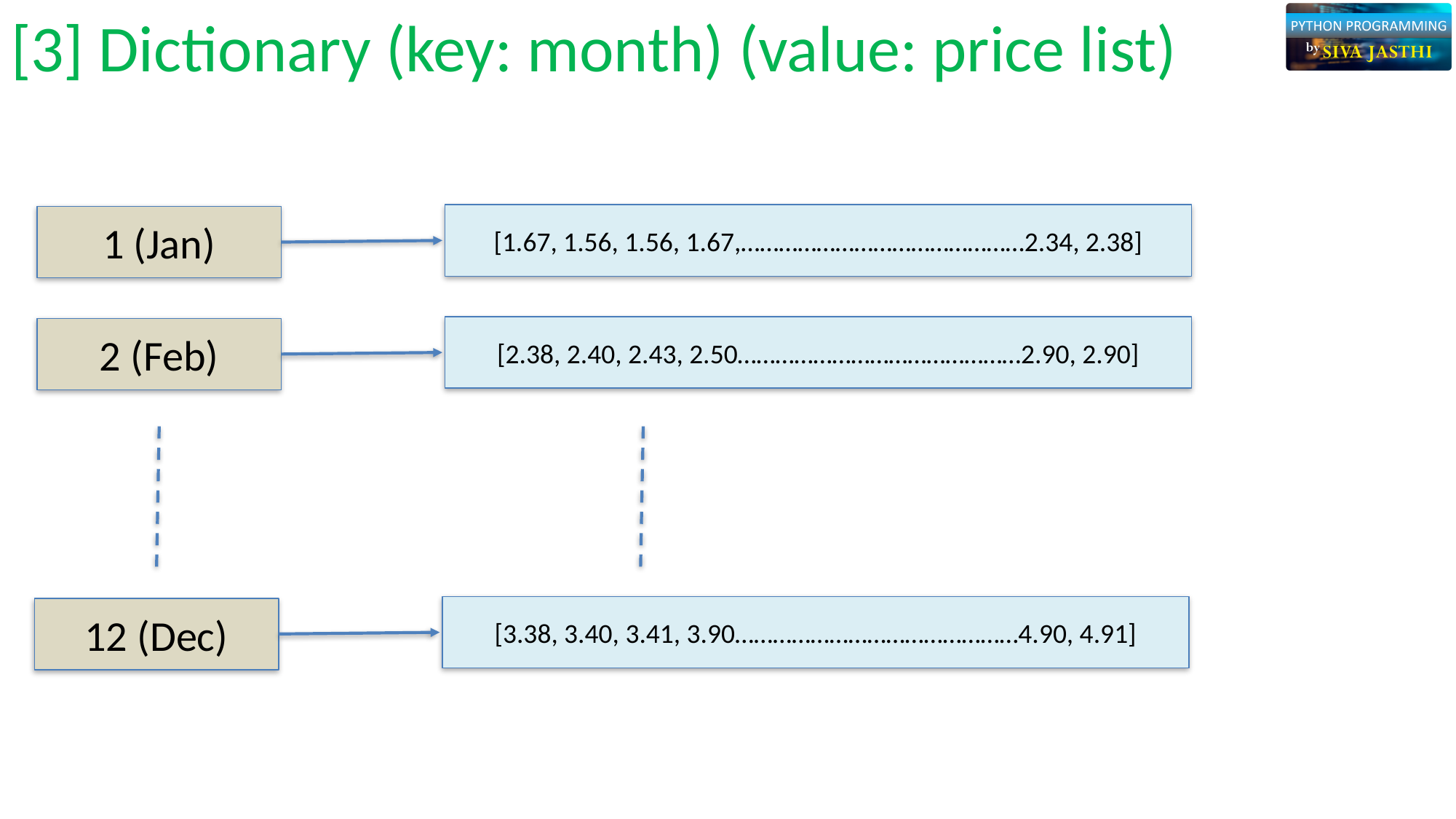

[3] Dictionary (key: month) (value: price list)
[1.67, 1.56, 1.56, 1.67,………………………………………2.34, 2.38]
1 (Jan)
[2.38, 2.40, 2.43, 2.50………………………………………2.90, 2.90]
2 (Feb)
[3.38, 3.40, 3.41, 3.90………………………………………4.90, 4.91]
12 (Dec)